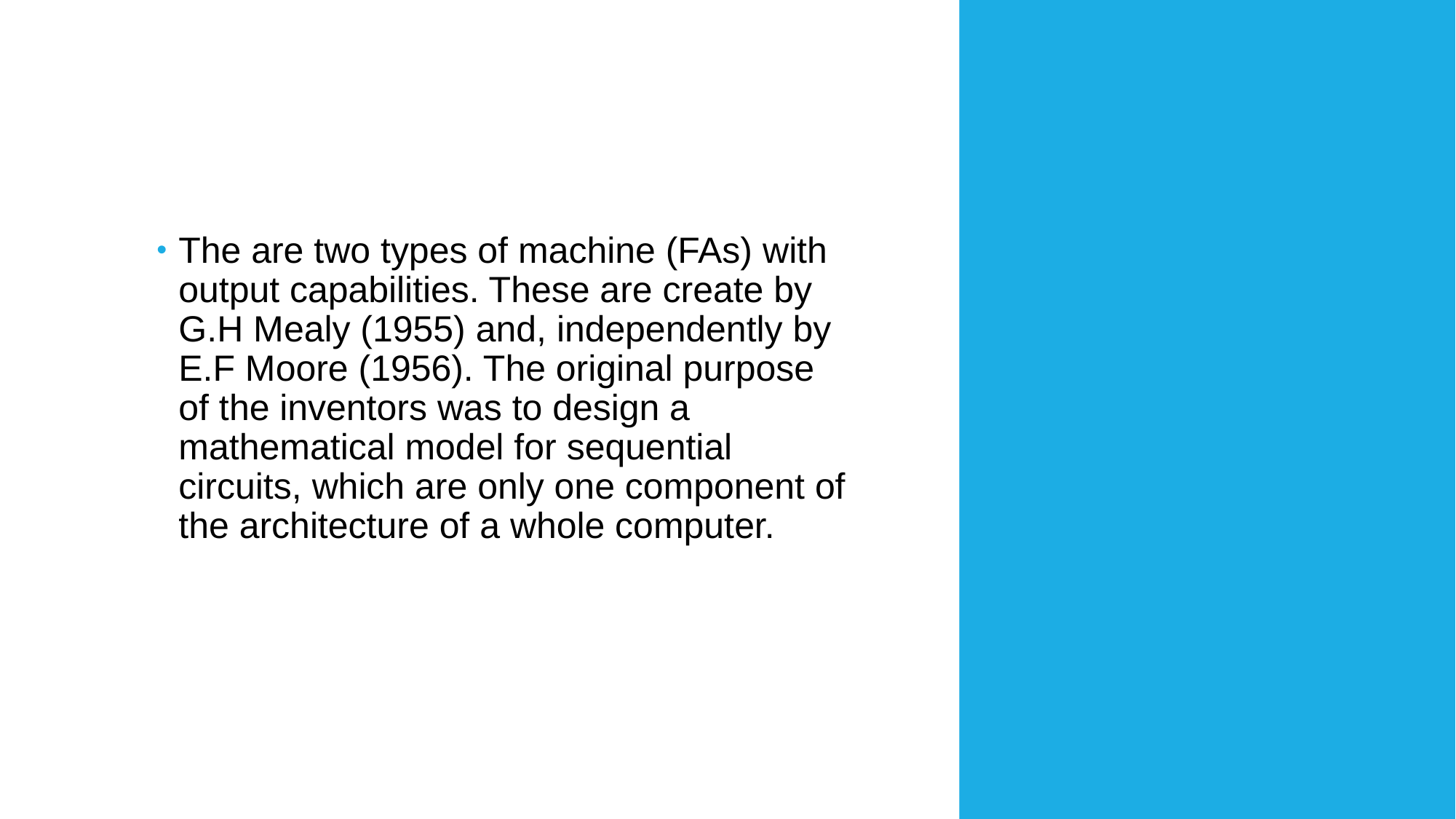

The are two types of machine (FAs) with output capabilities. These are create by G.H Mealy (1955) and, independently by E.F Moore (1956). The original purpose of the inventors was to design a mathematical model for sequential circuits, which are only one component of the architecture of a whole computer.